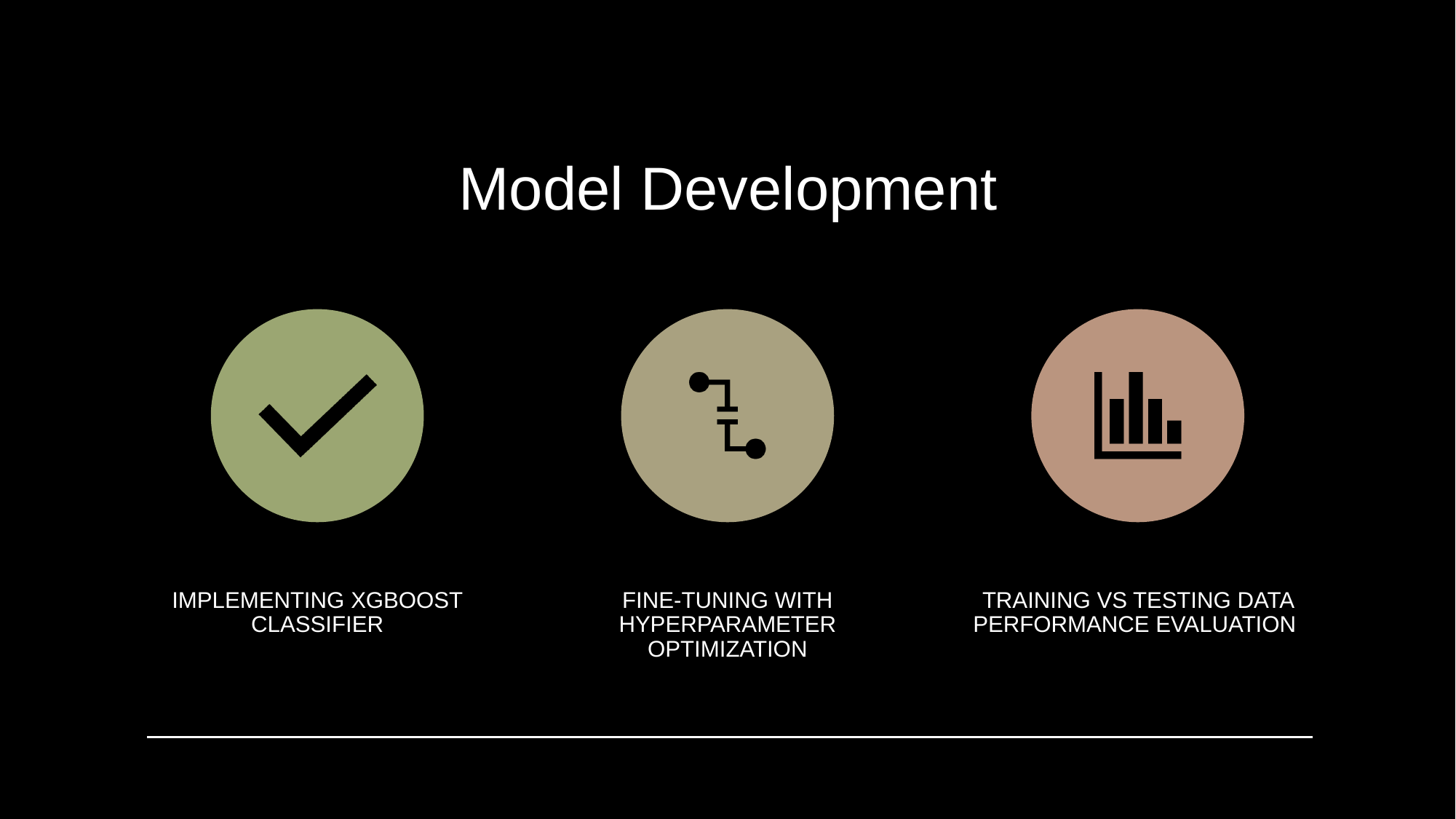

# Model Development
Implementing XGBoost classifier
Fine-tuning with hyperparameter optimization
Training vs testing data performance evaluation